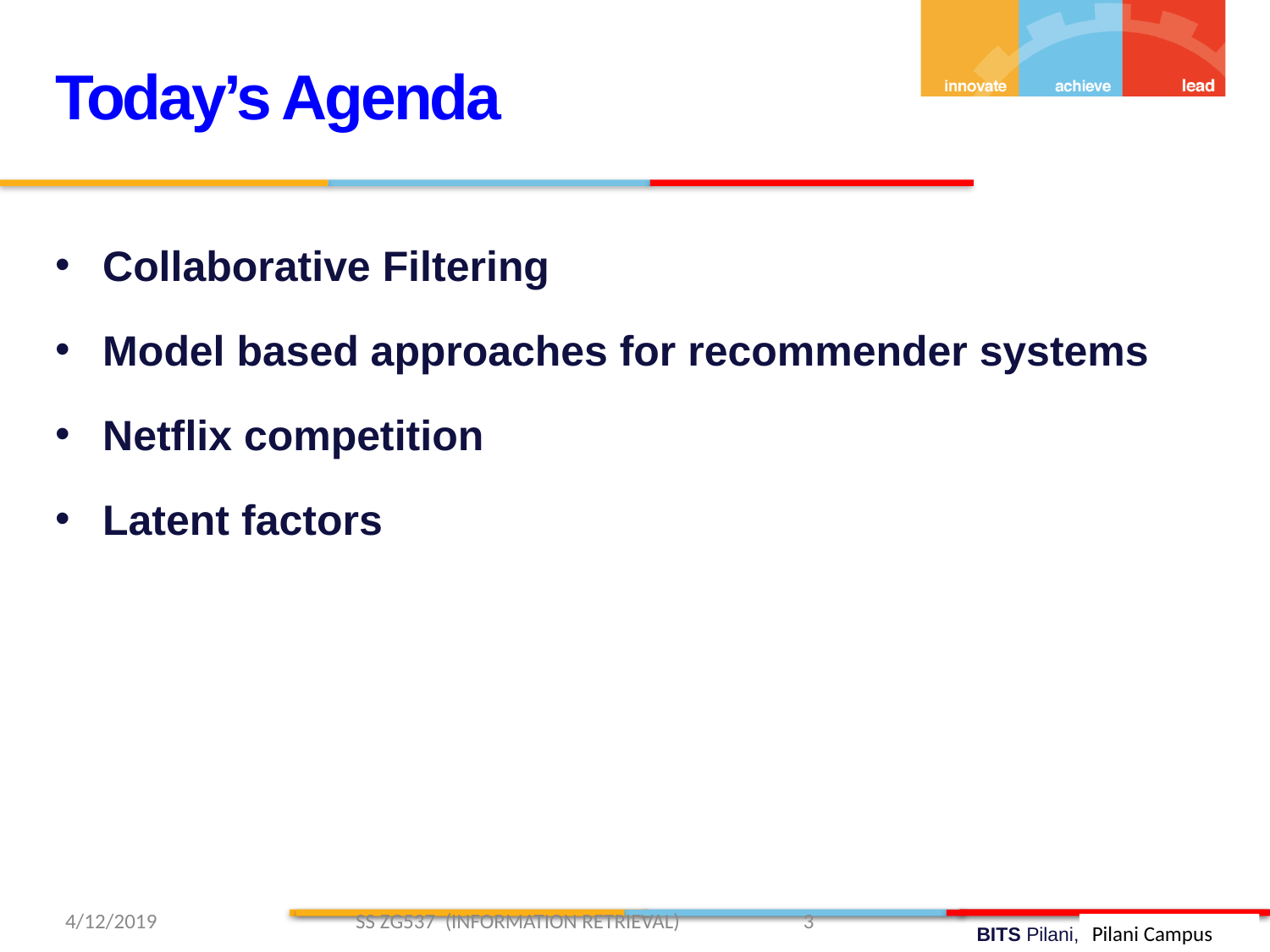

Today’s Agenda
Collaborative Filtering
Model based approaches for recommender systems
Netflix competition
Latent factors

4/12/2019                                         SS ZG537  (INFORMATION RETRIEVAL)                         3
Pilani Campus